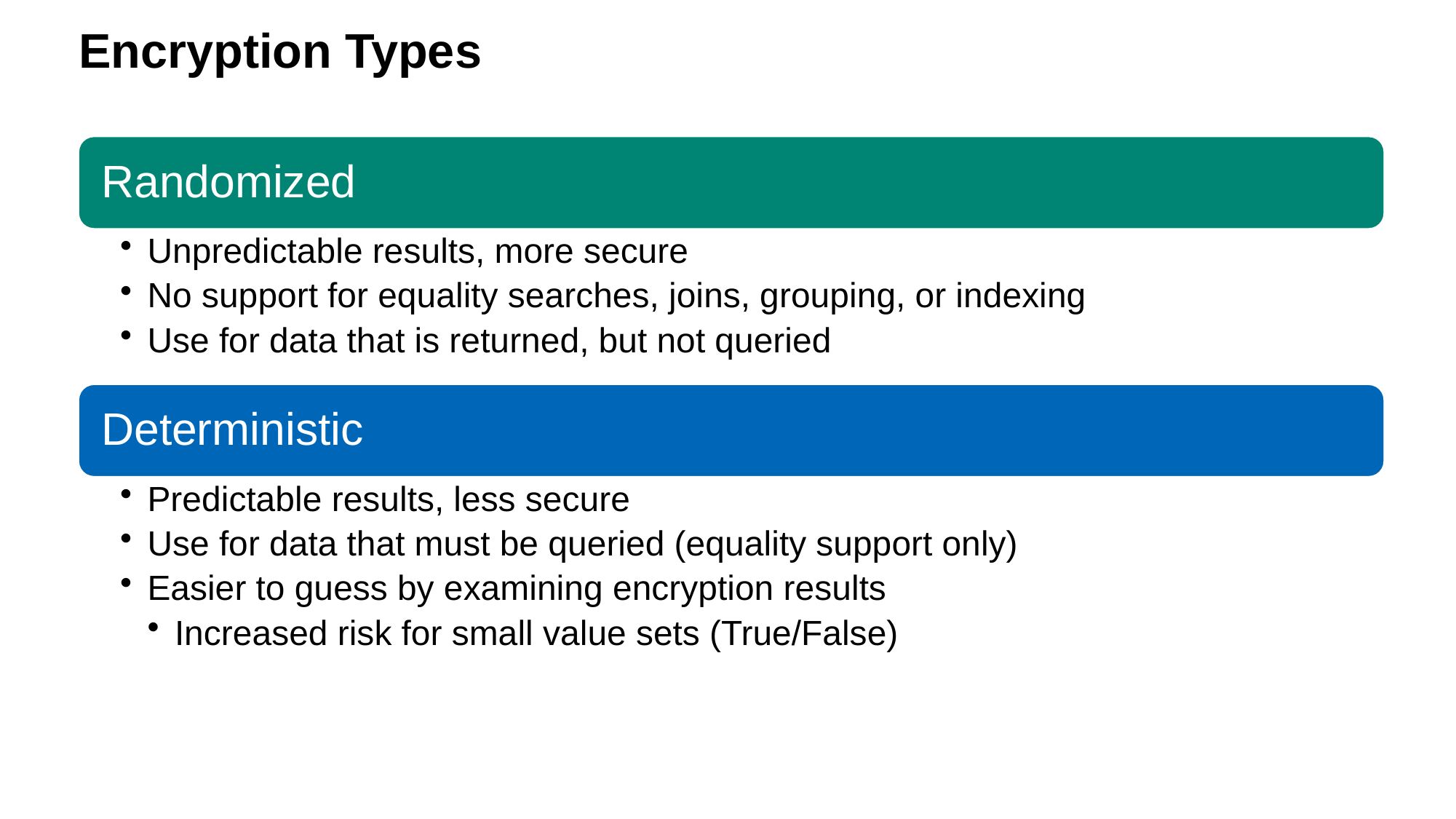

# Encryption Types
Randomized
Unpredictable results, more secure
No support for equality searches, joins, grouping, or indexing
Use for data that is returned, but not queried
Deterministic
Predictable results, less secure
Use for data that must be queried (equality support only)
Easier to guess by examining encryption results
Increased risk for small value sets (True/False)